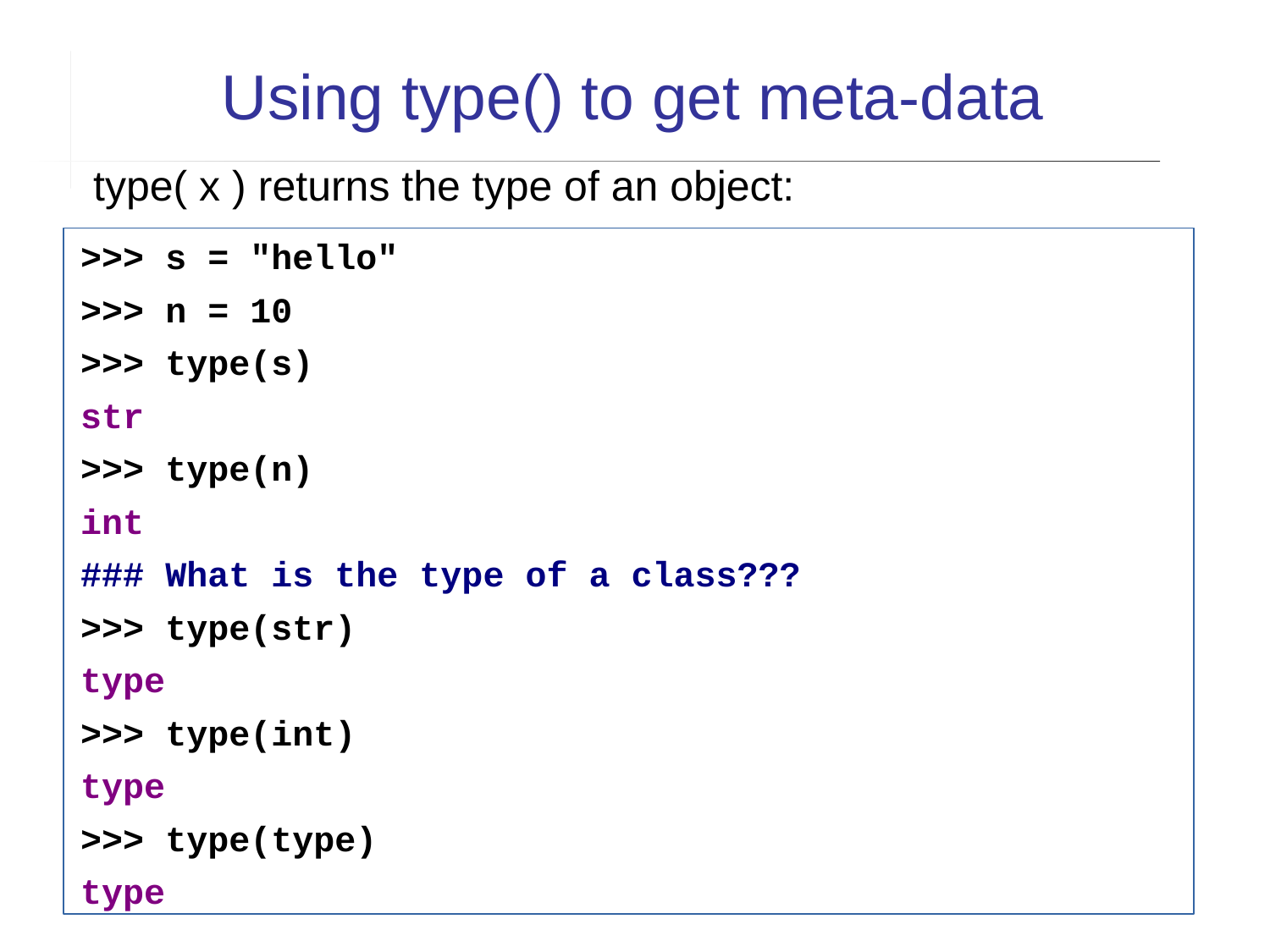

Using type() to get meta-data
type( x ) returns the type of an object:

>>> s = "hello"
>>> n = 10
>>> type(s)
str
>>> type(n)
int
### What is the type of a class???
>>> type(str)
type
>>> type(int)
type
>>> type(type)
type